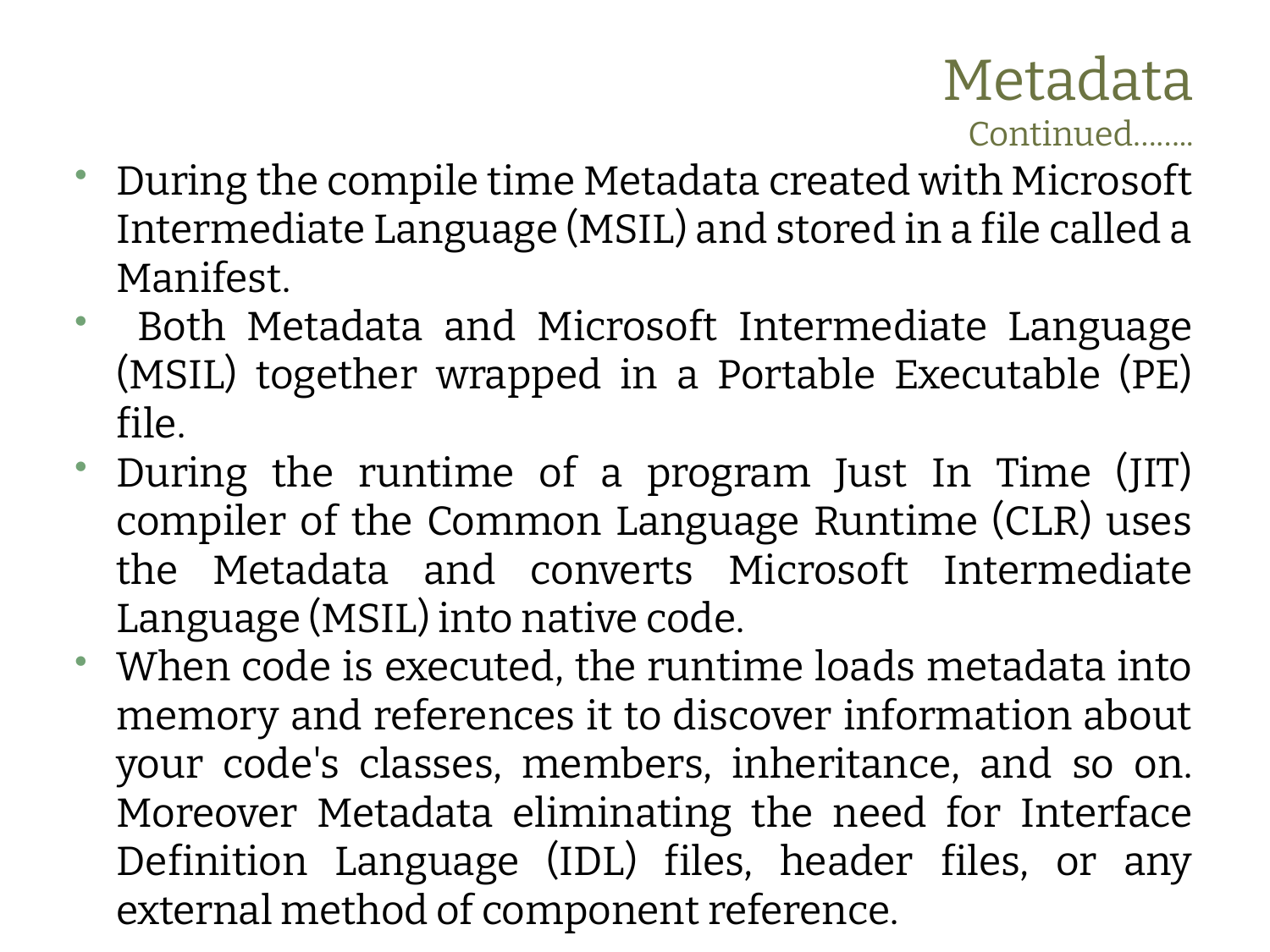

# Metadata Continued……..
During the compile time Metadata created with Microsoft Intermediate Language (MSIL) and stored in a file called a Manifest.
 Both Metadata and Microsoft Intermediate Language (MSIL) together wrapped in a Portable Executable (PE) file.
During the runtime of a program Just In Time (JIT) compiler of the Common Language Runtime (CLR) uses the Metadata and converts Microsoft Intermediate Language (MSIL) into native code.
When code is executed, the runtime loads metadata into memory and references it to discover information about your code's classes, members, inheritance, and so on. Moreover Metadata eliminating the need for Interface Definition Language (IDL) files, header files, or any external method of component reference.